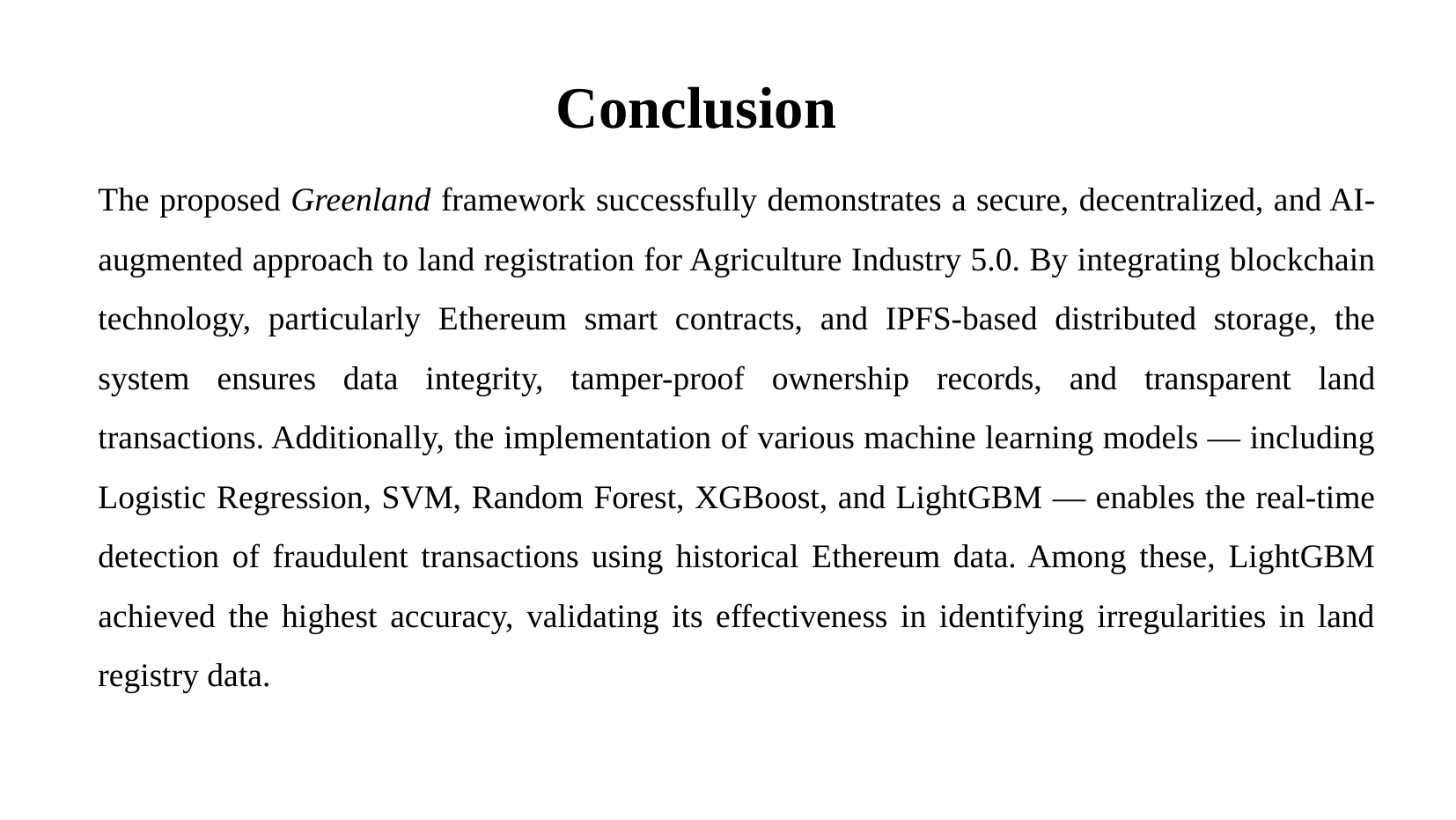

Conclusion
The proposed Greenland framework successfully demonstrates a secure, decentralized, and AI-augmented approach to land registration for Agriculture Industry 5.0. By integrating blockchain technology, particularly Ethereum smart contracts, and IPFS-based distributed storage, the system ensures data integrity, tamper-proof ownership records, and transparent land transactions. Additionally, the implementation of various machine learning models — including Logistic Regression, SVM, Random Forest, XGBoost, and LightGBM — enables the real-time detection of fraudulent transactions using historical Ethereum data. Among these, LightGBM achieved the highest accuracy, validating its effectiveness in identifying irregularities in land registry data.